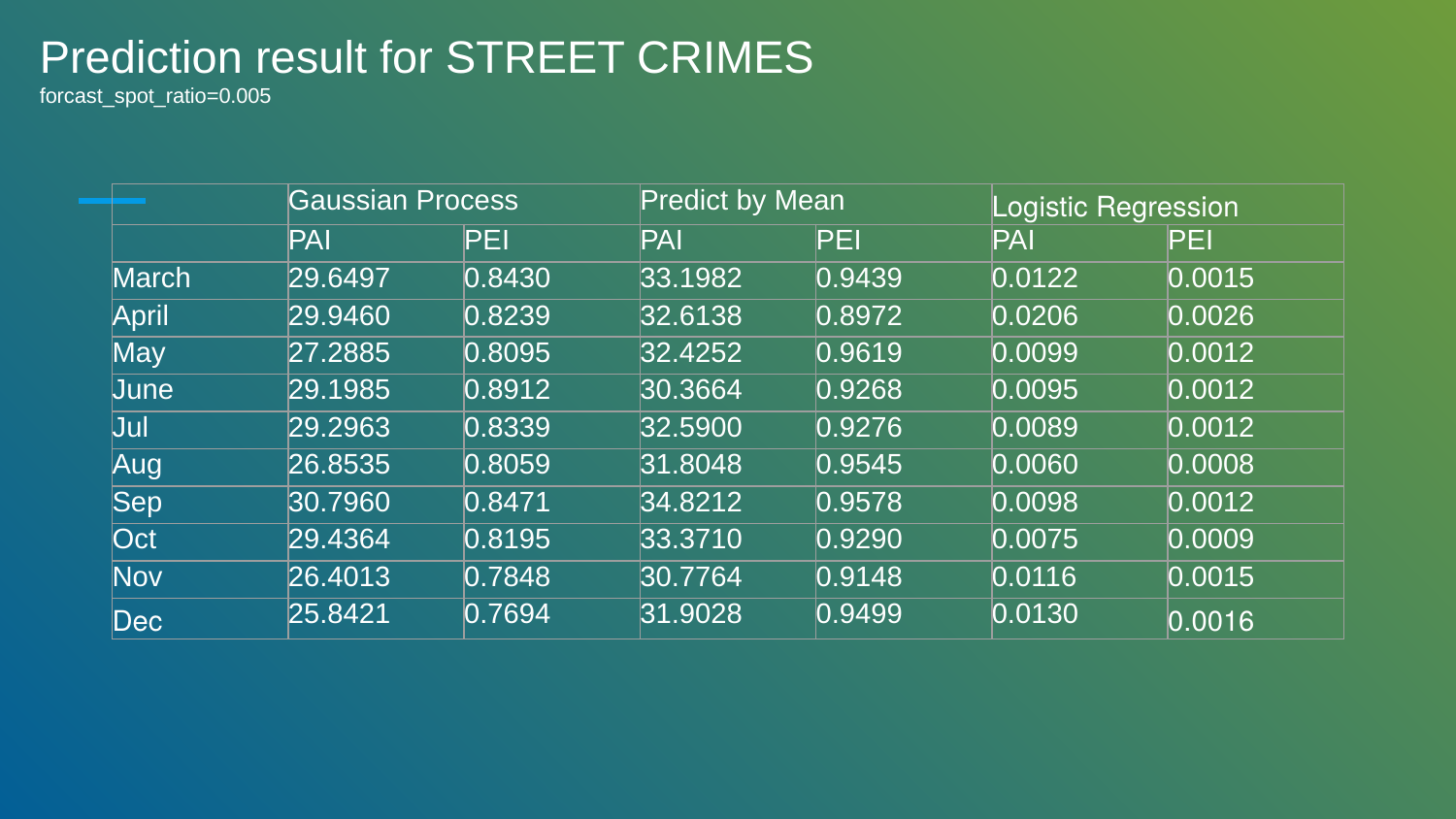

# Prediction result for STREET CRIMES
forcast_spot_ratio=0.005
|  | Gaussian Process |  | Predict by Mean |  | Logistic Regression |  |
| --- | --- | --- | --- | --- | --- | --- |
|  | PAI | PEI | PAI | PEI | PAI | PEI |
| March | 29.6497 | 0.8430 | 33.1982 | 0.9439 | 0.0122 | 0.0015 |
| April | 29.9460 | 0.8239 | 32.6138 | 0.8972 | 0.0206 | 0.0026 |
| May | 27.2885 | 0.8095 | 32.4252 | 0.9619 | 0.0099 | 0.0012 |
| June | 29.1985 | 0.8912 | 30.3664 | 0.9268 | 0.0095 | 0.0012 |
| Jul | 29.2963 | 0.8339 | 32.5900 | 0.9276 | 0.0089 | 0.0012 |
| Aug | 26.8535 | 0.8059 | 31.8048 | 0.9545 | 0.0060 | 0.0008 |
| Sep | 30.7960 | 0.8471 | 34.8212 | 0.9578 | 0.0098 | 0.0012 |
| Oct | 29.4364 | 0.8195 | 33.3710 | 0.9290 | 0.0075 | 0.0009 |
| Nov | 26.4013 | 0.7848 | 30.7764 | 0.9148 | 0.0116 | 0.0015 |
| Dec | 25.8421 | 0.7694 | 31.9028 | 0.9499 | 0.0130 | 0.0016 |
13